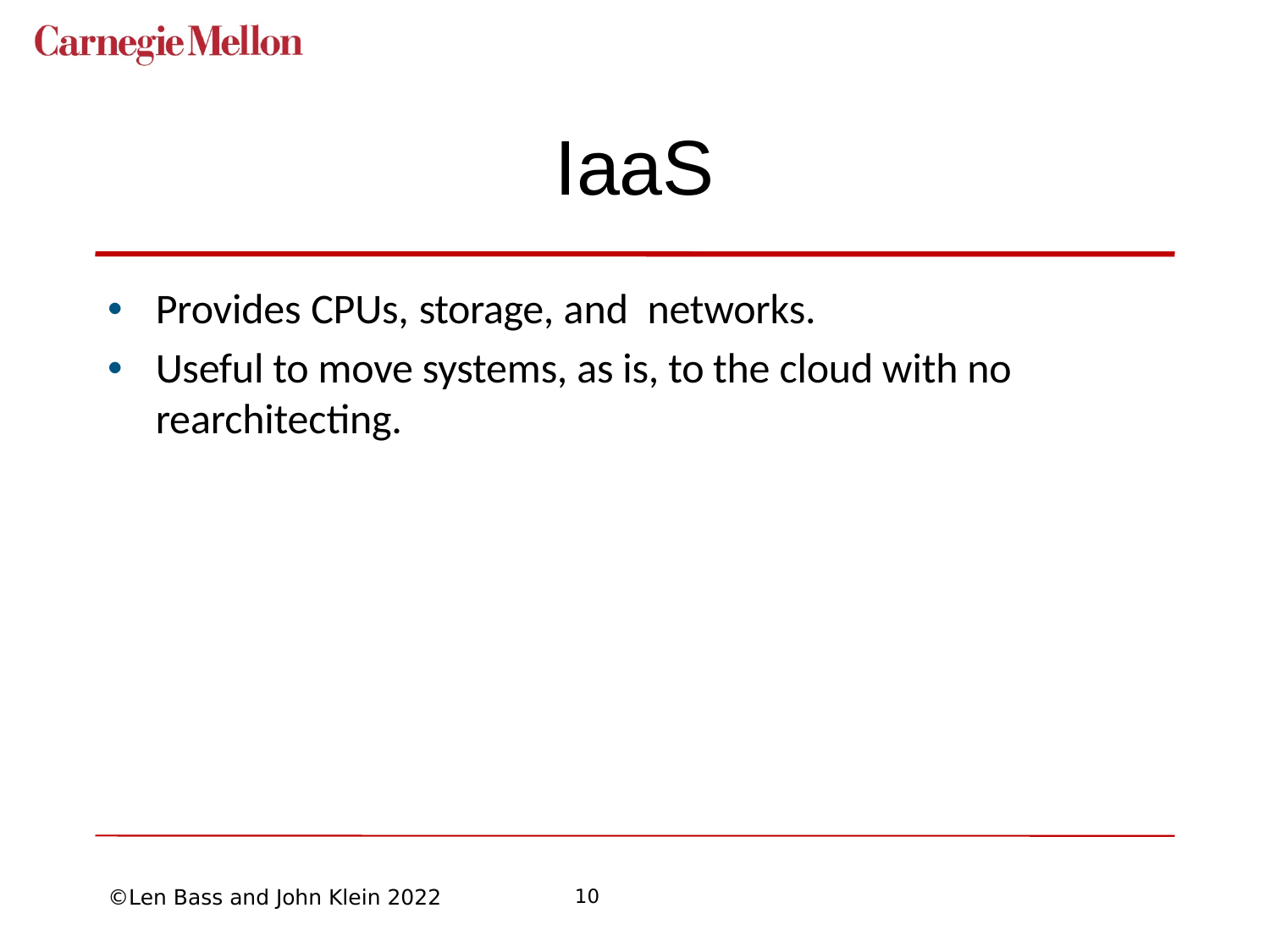

# IaaS
Provides CPUs, storage, and  networks.
Useful to move systems, as is, to the cloud with no rearchitecting.